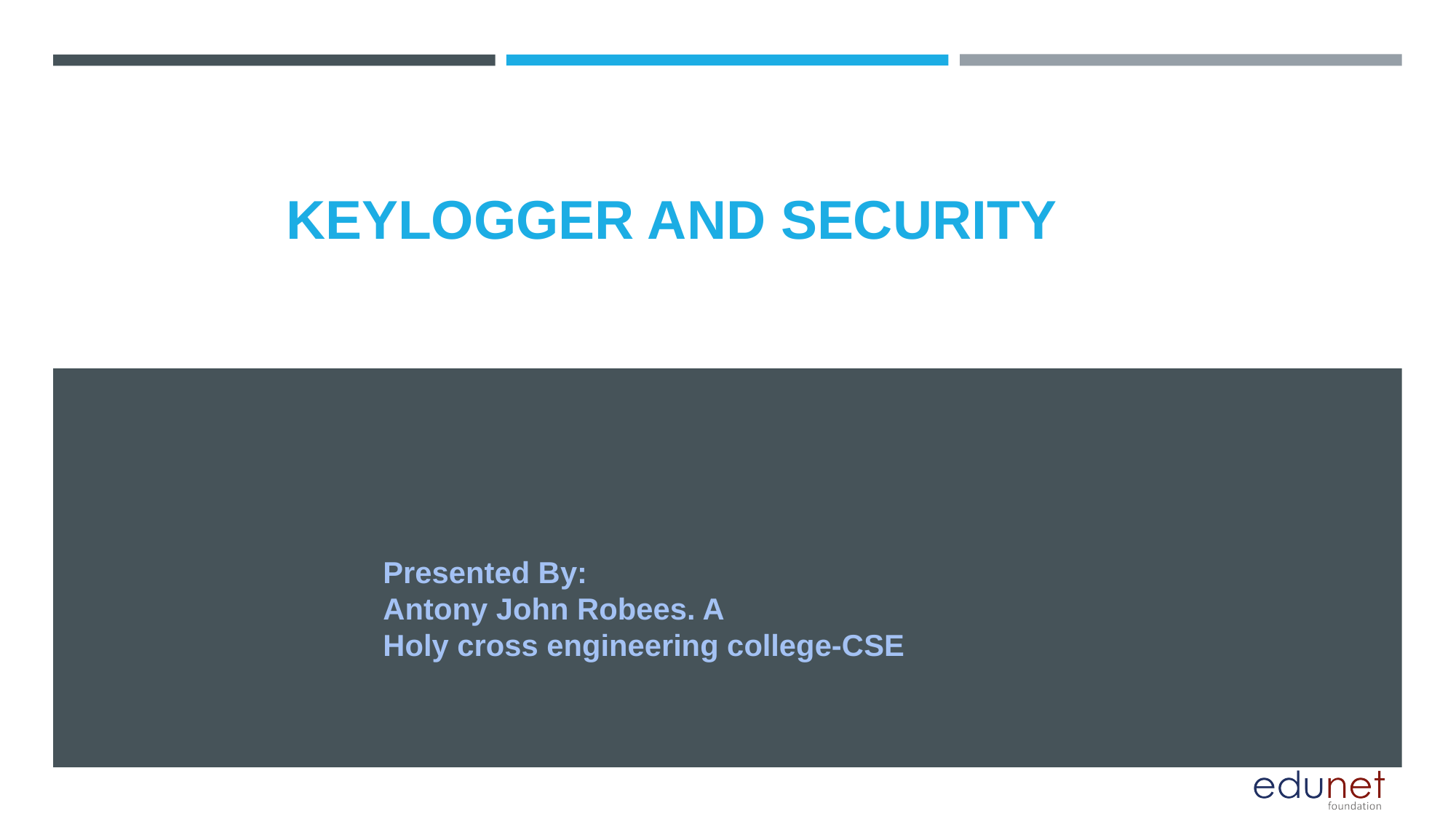

# KEYLOGGER AND SECURITY
Presented By:
Antony John Robees. A
Holy cross engineering college-CSE